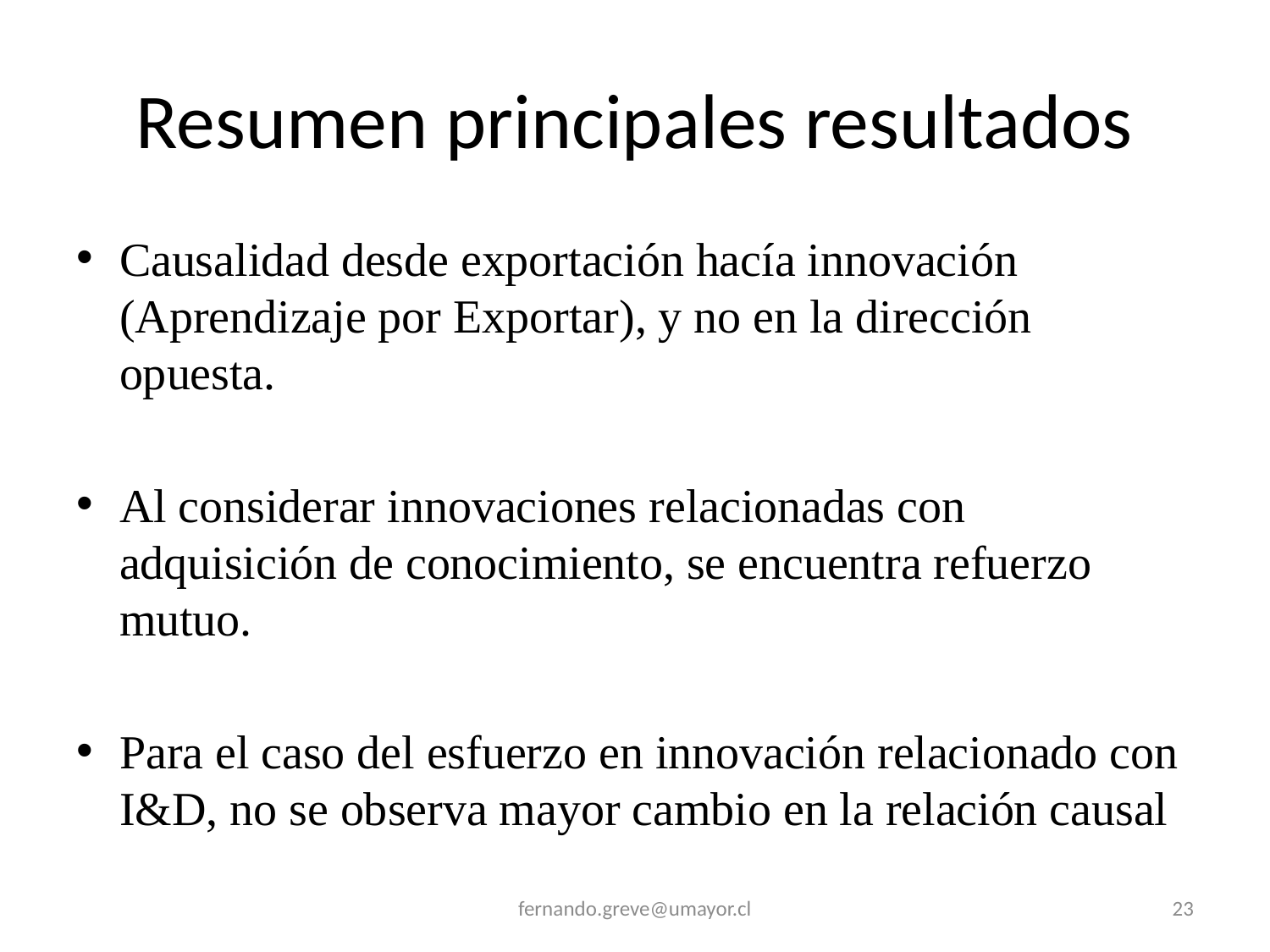

# Resumen principales resultados
Causalidad desde exportación hacía innovación (Aprendizaje por Exportar), y no en la dirección opuesta.

Al considerar innovaciones relacionadas con adquisición de conocimiento, se encuentra refuerzo mutuo.

Para el caso del esfuerzo en innovación relacionado con I&D, no se observa mayor cambio en la relación causal
fernando.greve@umayor.cl
23